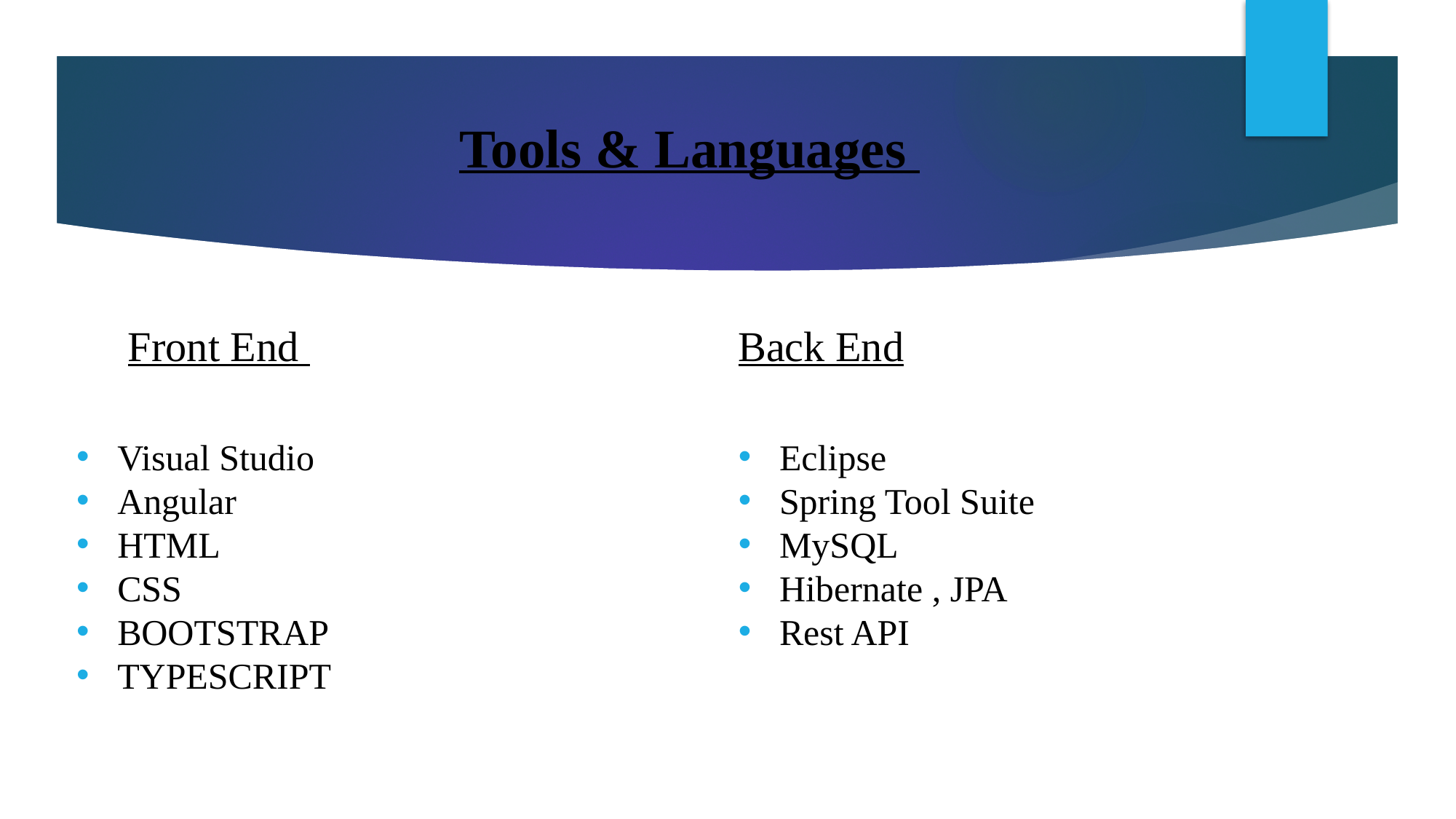

Tools & Languages
Front End

Back End
Visual Studio
Angular
HTML
CSS
BOOTSTRAP
TYPESCRIPT

Eclipse
Spring Tool Suite
MySQL
Hibernate , JPA
Rest API